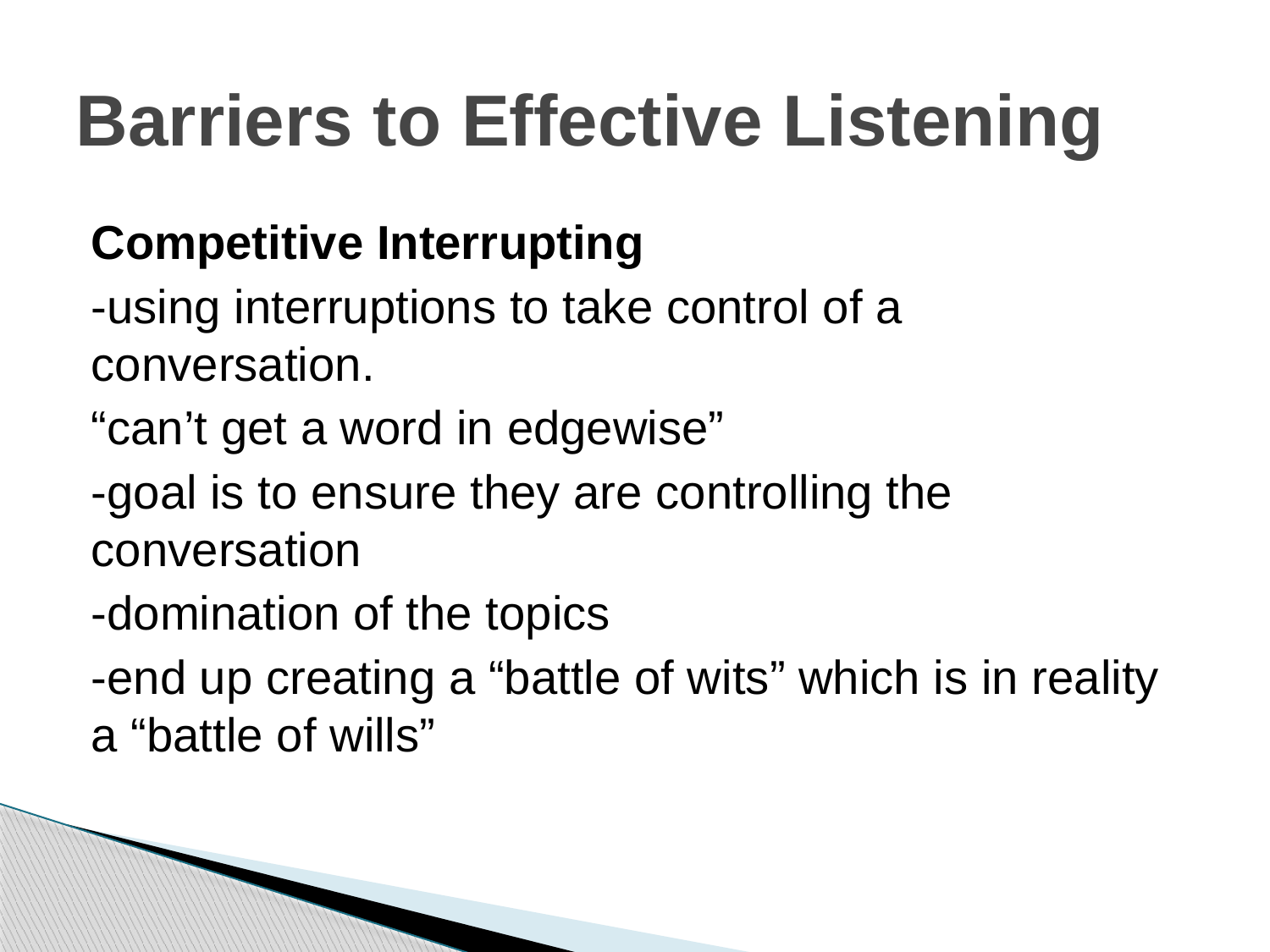

# Barriers to Effective Listening
Competitive Interrupting
-using interruptions to take control of a conversation.
“can’t get a word in edgewise”
-goal is to ensure they are controlling the conversation
-domination of the topics
-end up creating a “battle of wits” which is in reality a “battle of wills”